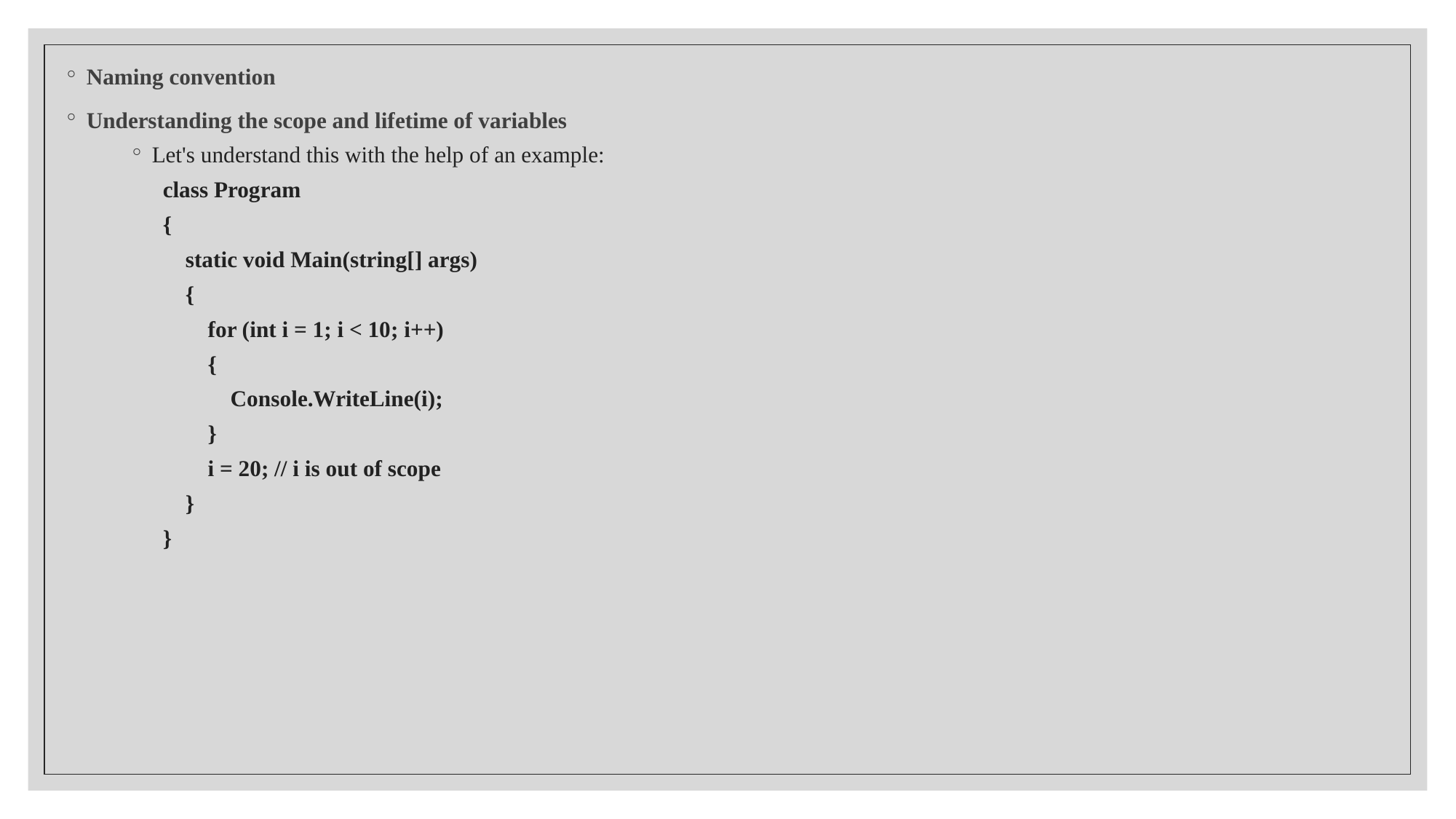

Naming convention
Understanding the scope and lifetime of variables
Let's understand this with the help of an example:
class Program
{
    static void Main(string[] args)
    {
        for (int i = 1; i < 10; i++)
        {
            Console.WriteLine(i);
        }
        i = 20; // i is out of scope
    }
}